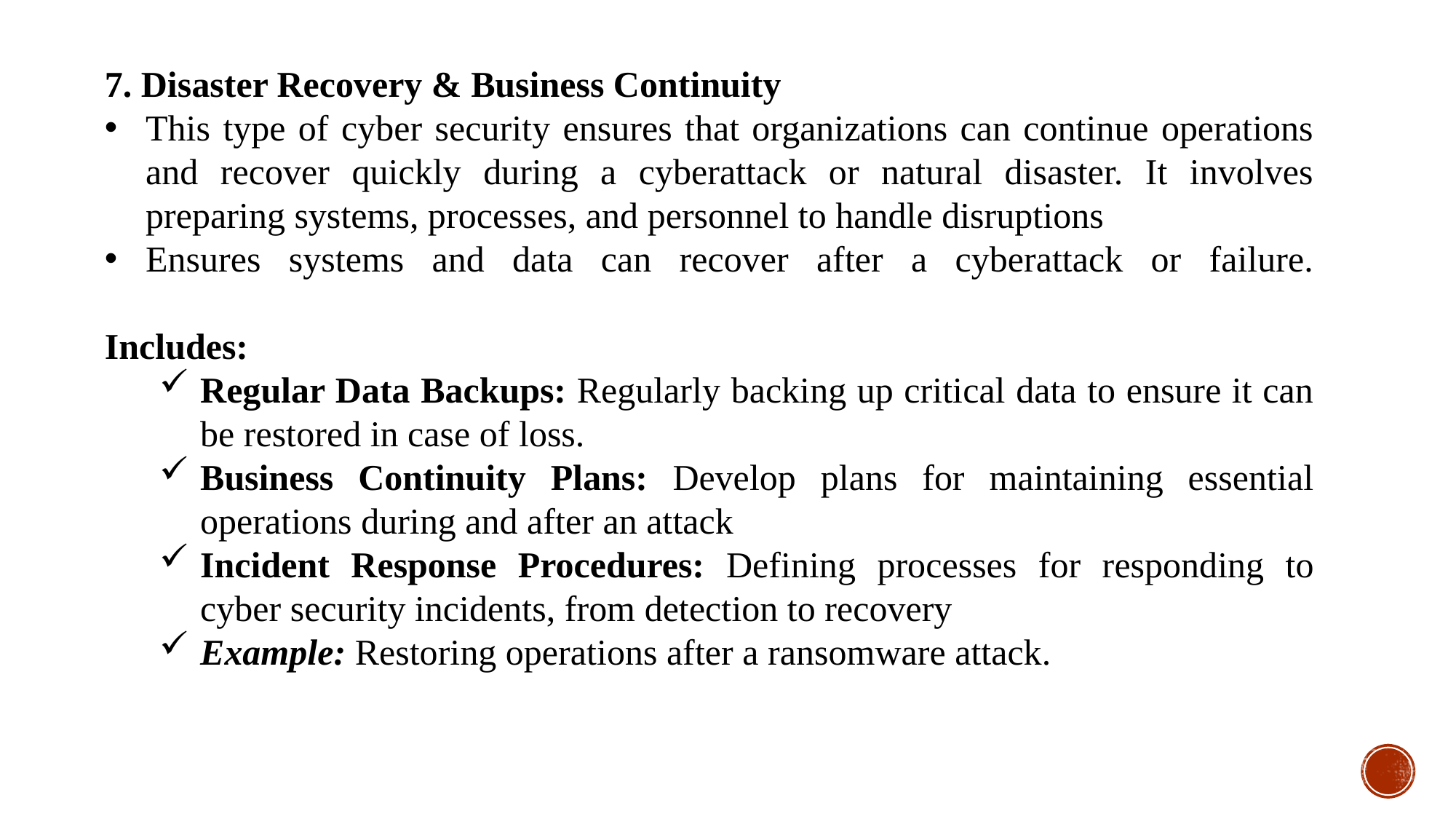

7. Disaster Recovery & Business Continuity
This type of cyber security ensures that organizations can continue operations and recover quickly during a cyberattack or natural disaster. It involves preparing systems, processes, and personnel to handle disruptions
Ensures systems and data can recover after a cyberattack or failure.
Includes:
Regular Data Backups: Regularly backing up critical data to ensure it can be restored in case of loss.
Business Continuity Plans: Develop plans for maintaining essential operations during and after an attack
Incident Response Procedures: Defining processes for responding to cyber security incidents, from detection to recovery
Example: Restoring operations after a ransomware attack.